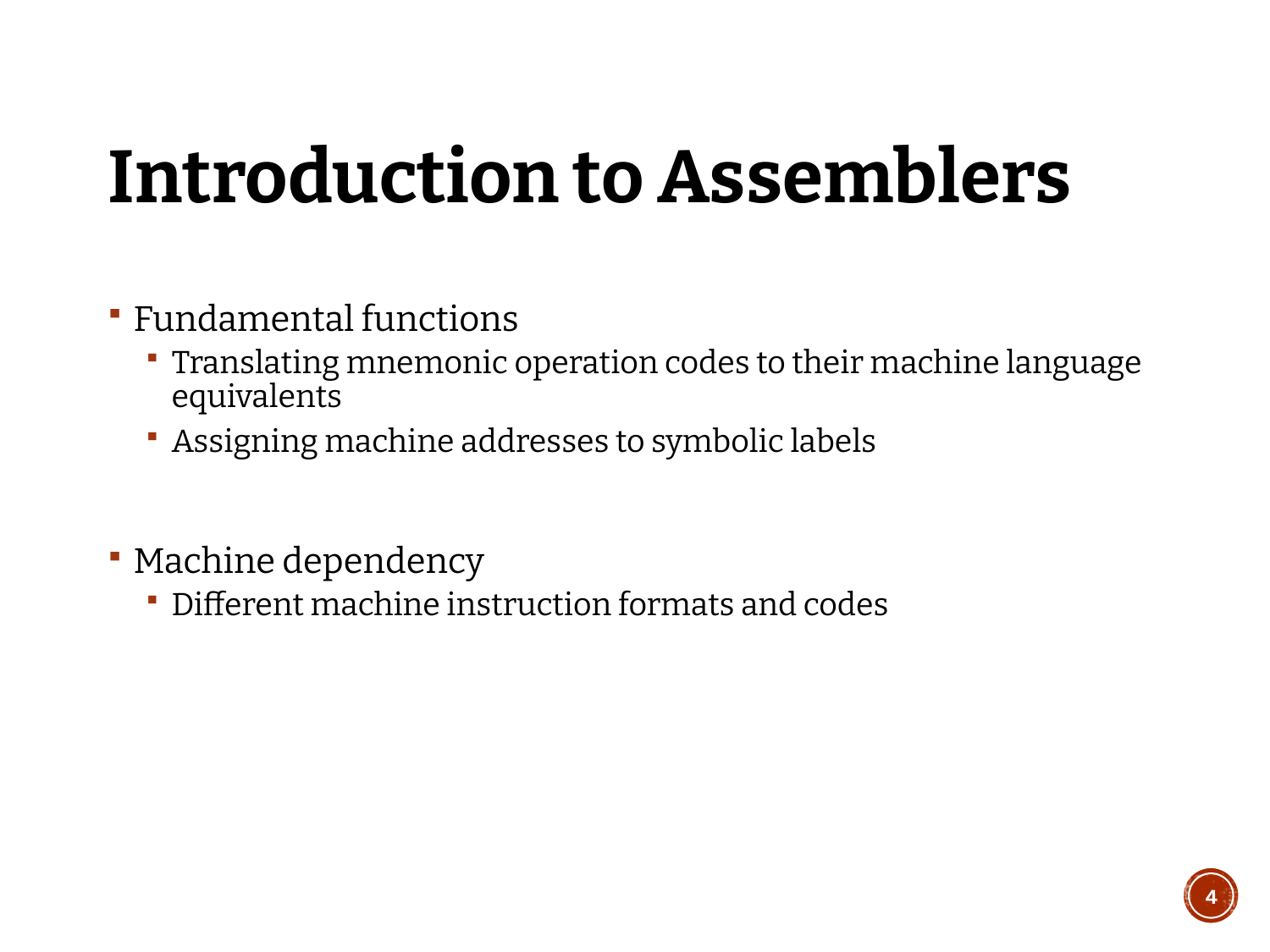

# Introduction to Assemblers
Fundamental functions
Translating mnemonic operation codes to their machine language equivalents
Assigning machine addresses to symbolic labels

Machine dependency
Different machine instruction formats and codes

4